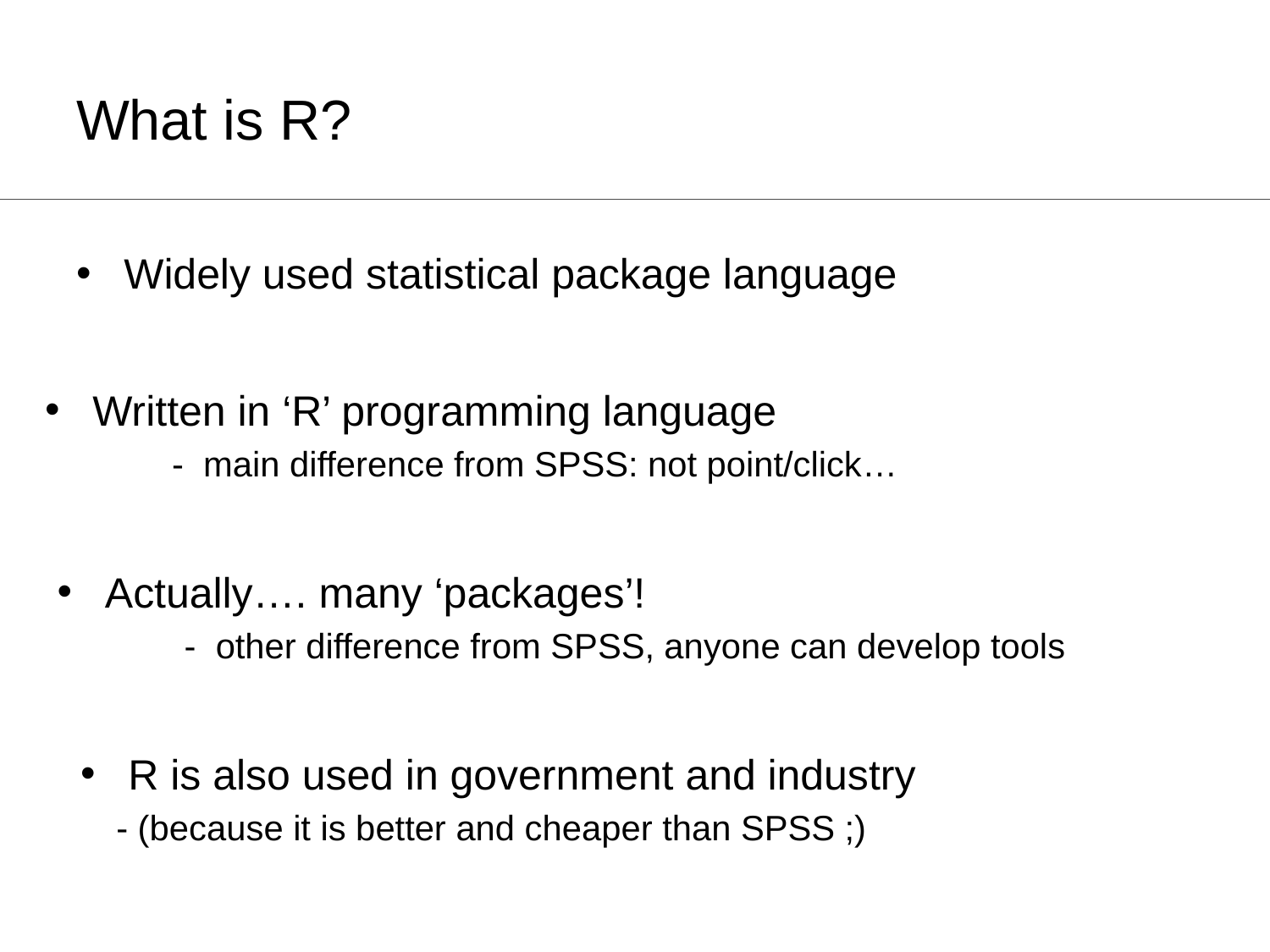

# What is R?
Widely used statistical package language
Written in ‘R’ programming language
	-  main difference from SPSS: not point/click…
Actually…. many ‘packages’!
	-  other difference from SPSS, anyone can develop tools
R is also used in government and industry
   - (because it is better and cheaper than SPSS ;)